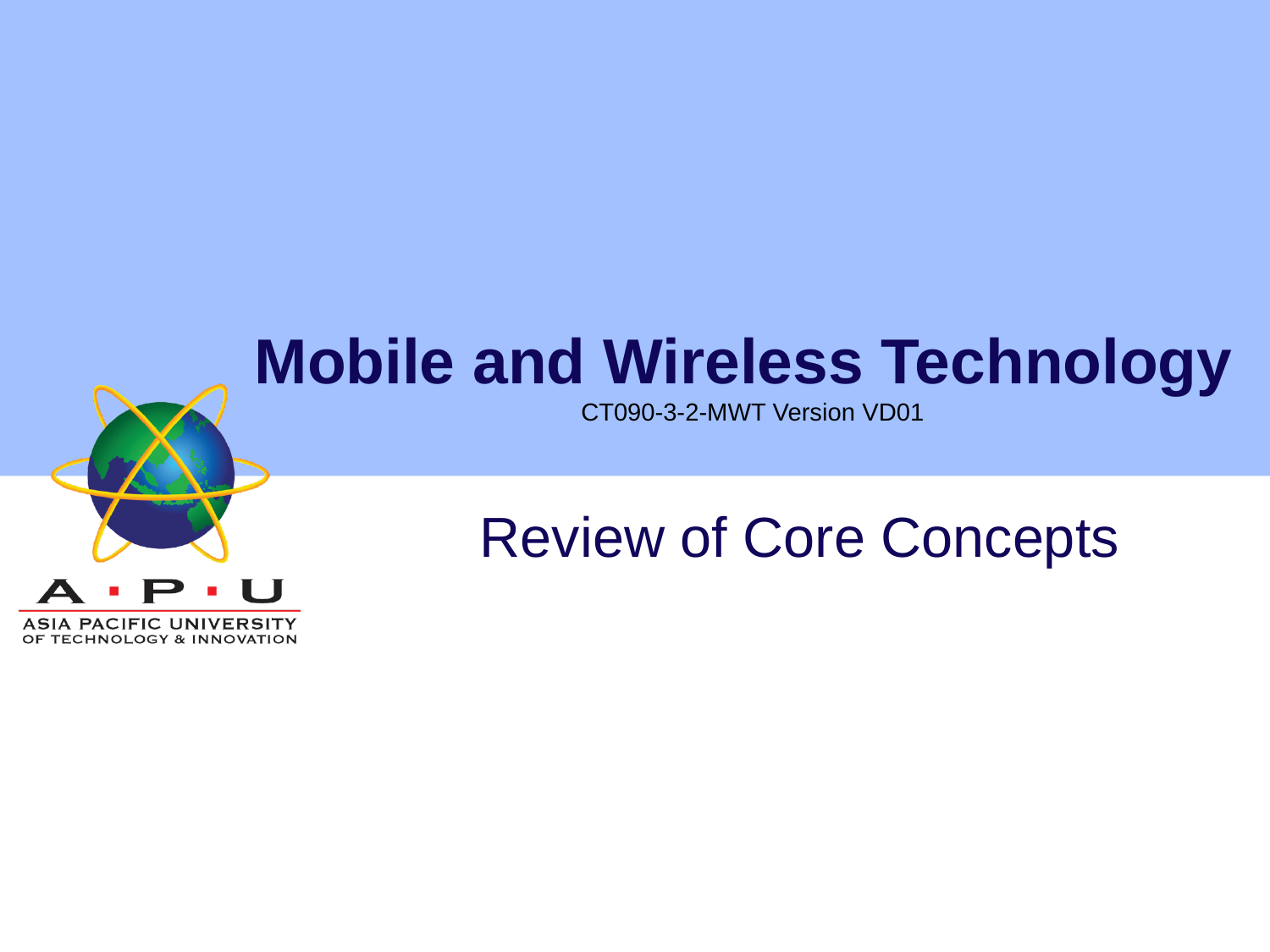

# Mobile and Wireless Technology
CT090-3-2-MWT Version VD01
Review of Core Concepts